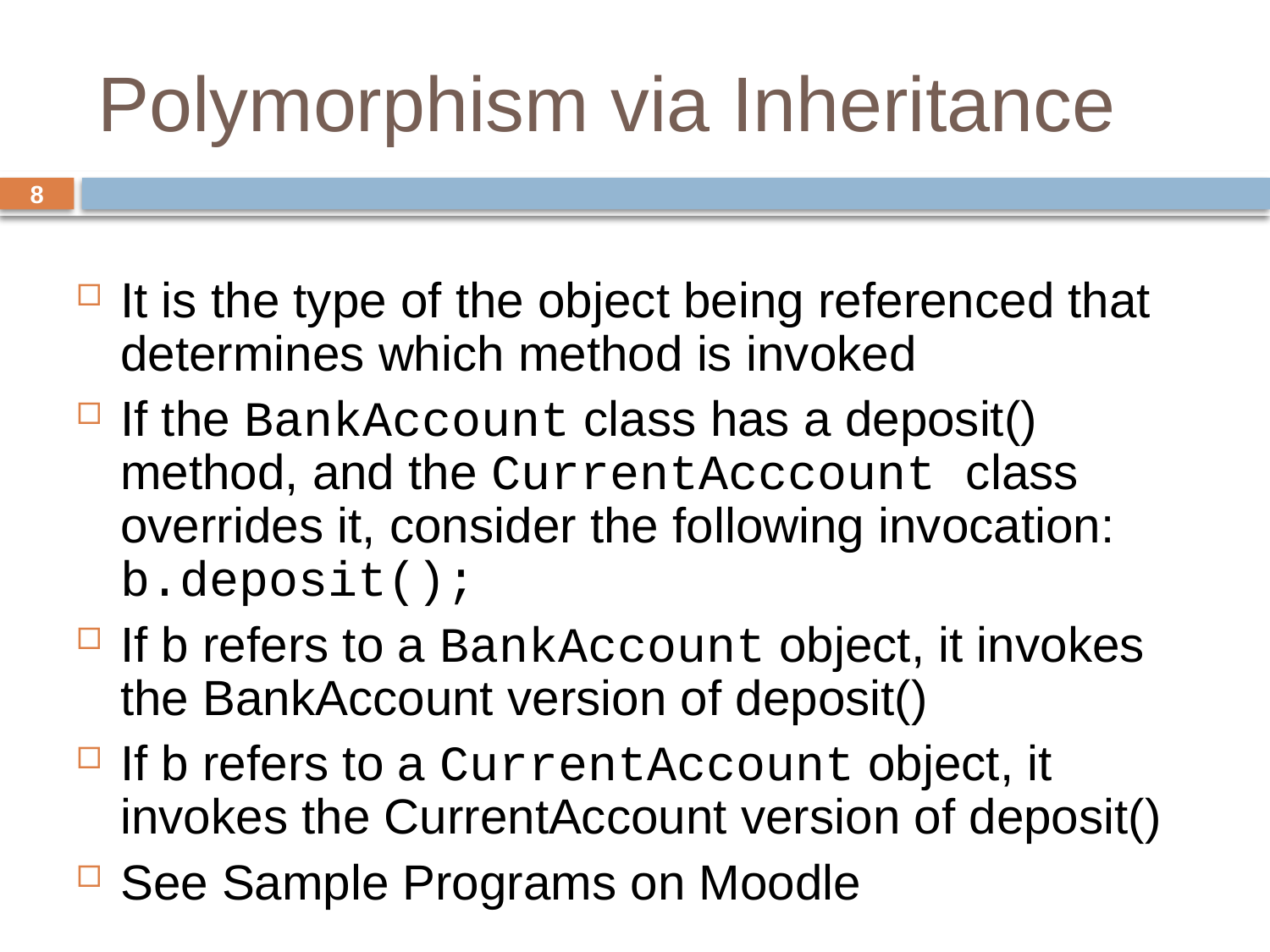

# Polymorphism via Inheritance
8
It is the type of the object being referenced that determines which method is invoked
If the BankAccount class has a deposit() method, and the CurrentAcccount class overrides it, consider the following invocation: b.deposit();
If b refers to a BankAccount object, it invokes the BankAccount version of deposit()
If b refers to a CurrentAccount object, it invokes the CurrentAccount version of deposit()
See Sample Programs on Moodle